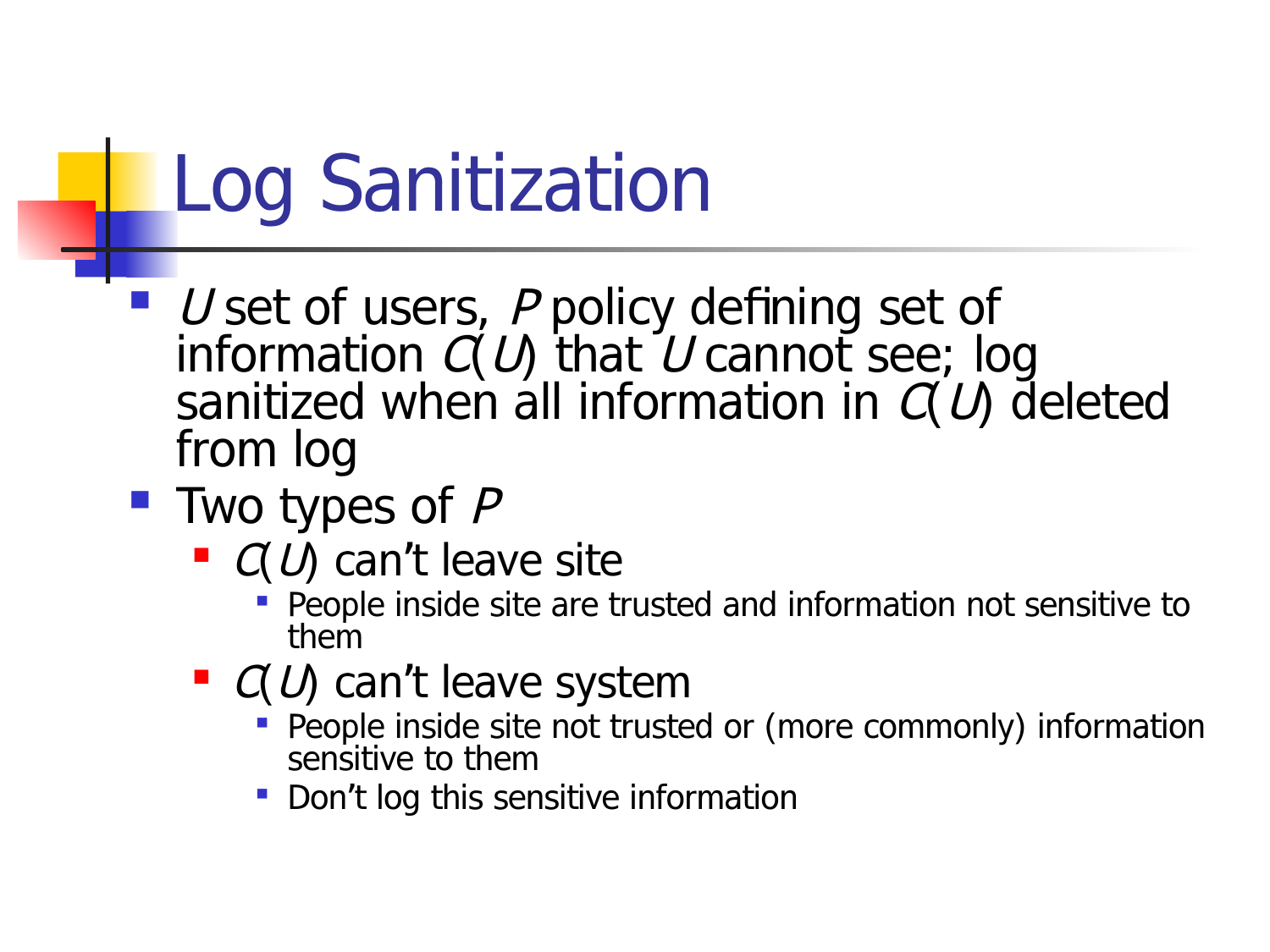

# Log Sanitization
U set of users, P policy defining set of information C(U) that U cannot see; log sanitized when all information in C(U) deleted from log
Two types of P
C(U) can’t leave site
People inside site are trusted and information not sensitive to them
C(U) can’t leave system
People inside site not trusted or (more commonly) information sensitive to them
Don’t log this sensitive information